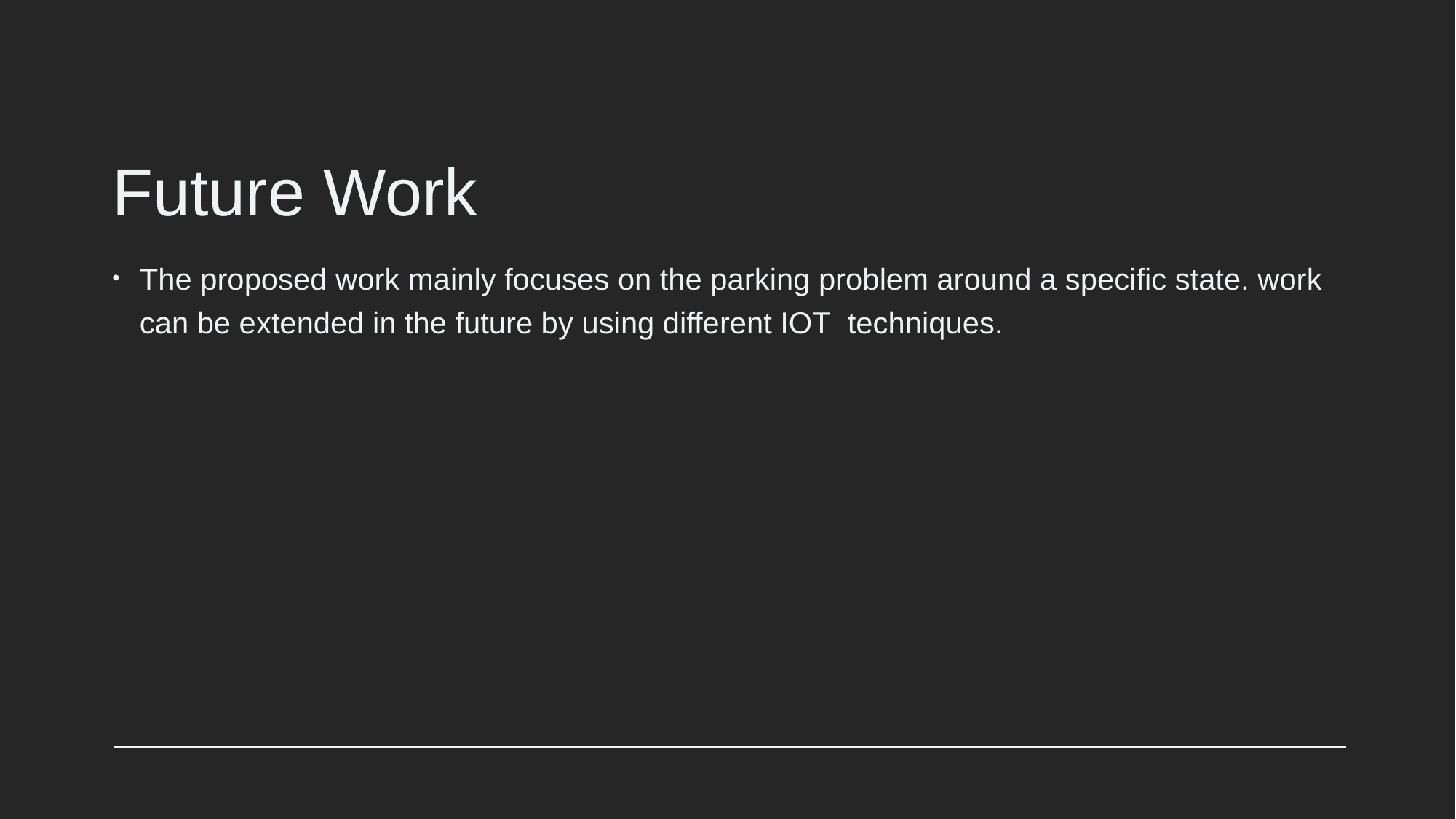

# Future Work
The proposed work mainly focuses on the parking problem around a specific state. work can be extended in the future by using different IOT  techniques.